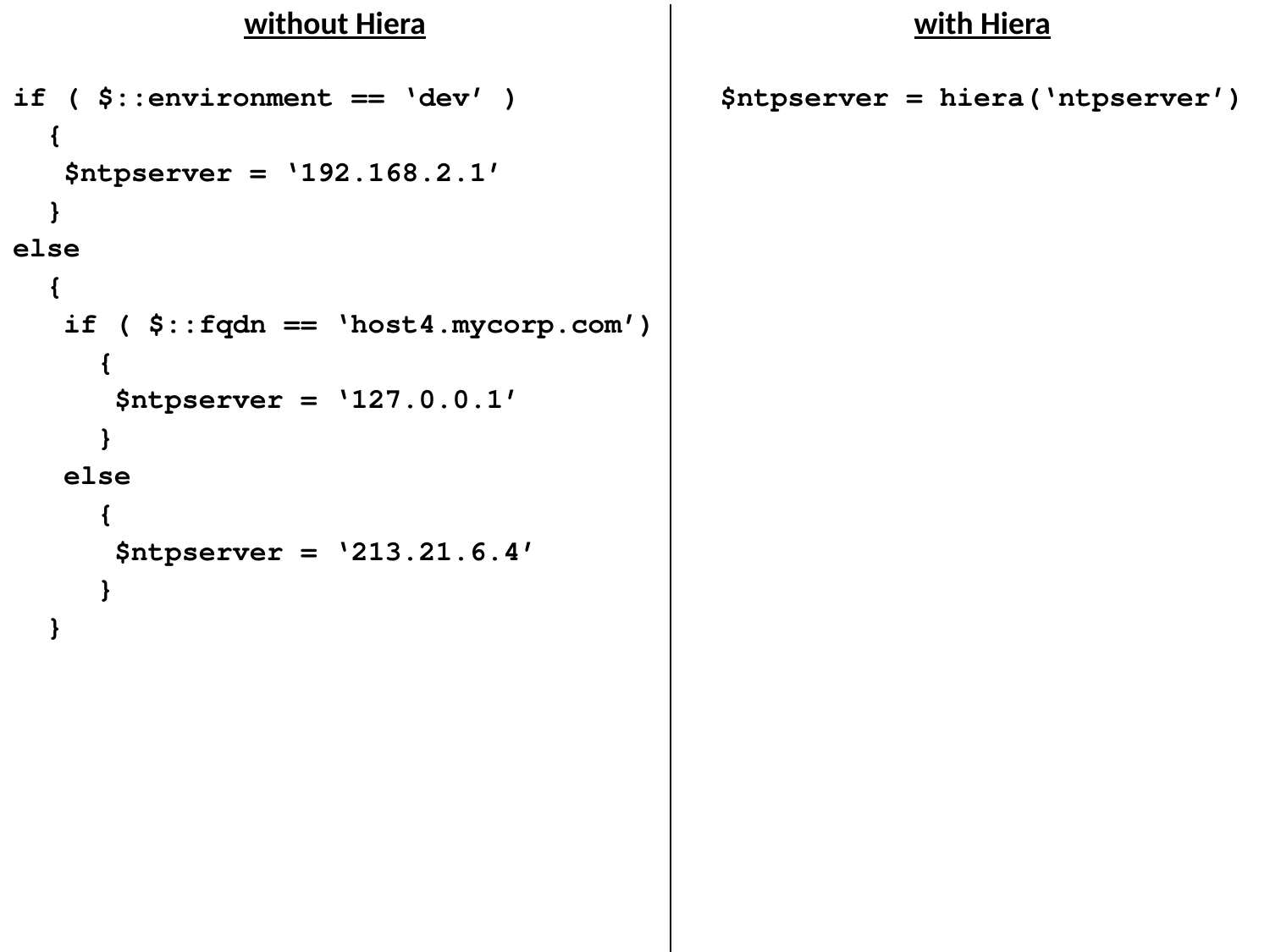

| without Hiera | with Hiera |
| --- | --- |
| if ( $::environment == ‘dev’ ) { $ntpserver = ‘192.168.2.1’ } else { if ( $::fqdn == ‘host4.mycorp.com’) { $ntpserver = ‘127.0.0.1’ } else { $ntpserver = ‘213.21.6.4’ } } | $ntpserver = hiera(‘ntpserver’) |
|  |  |